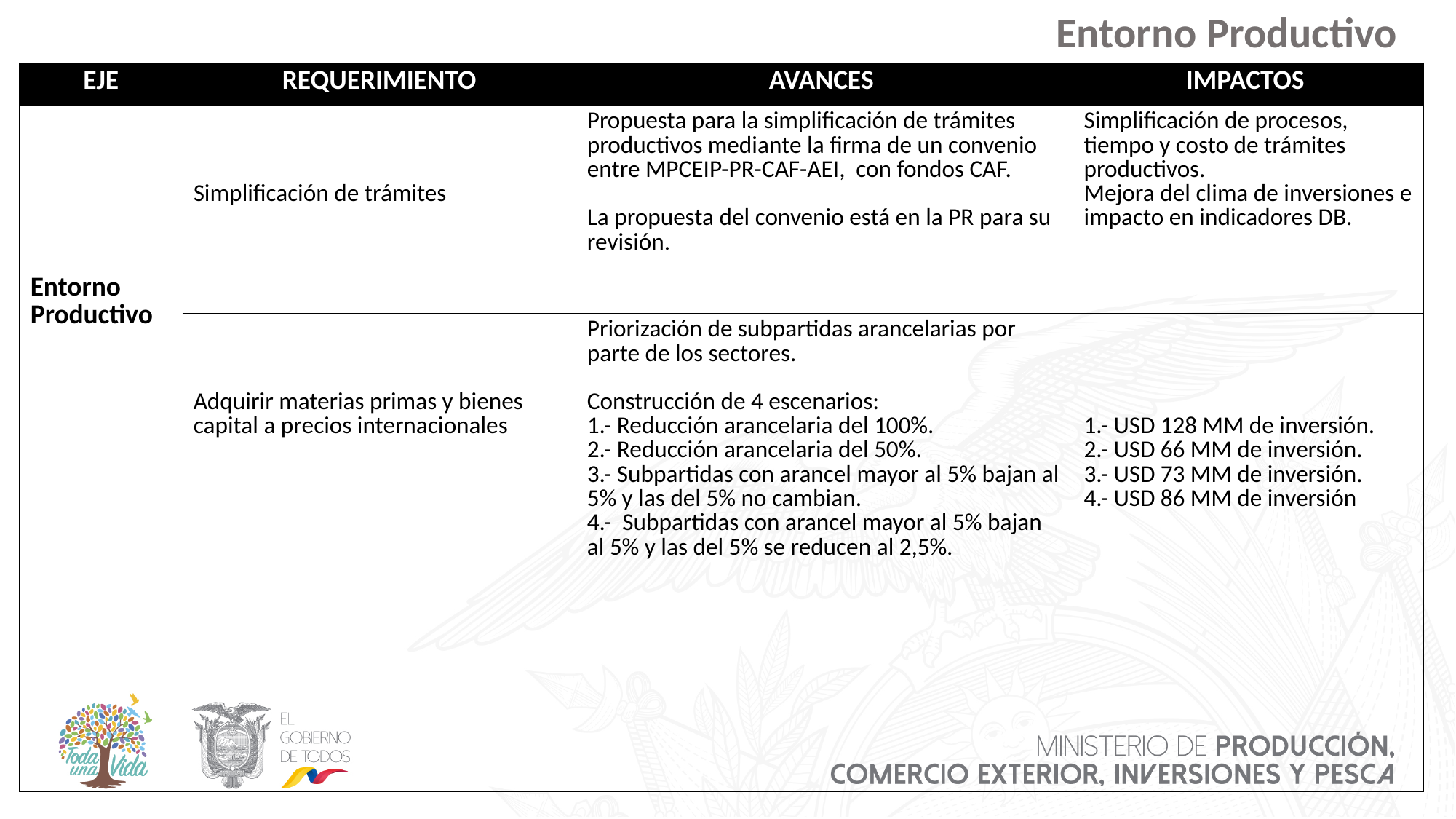

Entorno Productivo
| EJE | REQUERIMIENTO | AVANCES | IMPACTOS |
| --- | --- | --- | --- |
| Entorno Productivo | Simplificación de trámites | Propuesta para la simplificación de trámites productivos mediante la firma de un convenio entre MPCEIP-PR-CAF-AEI, con fondos CAF. La propuesta del convenio está en la PR para su revisión. | Simplificación de procesos, tiempo y costo de trámites productivos. Mejora del clima de inversiones e impacto en indicadores DB. |
|  | Adquirir materias primas y bienes capital a precios internacionales | Priorización de subpartidas arancelarias por parte de los sectores. Construcción de 4 escenarios: 1.- Reducción arancelaria del 100%. 2.- Reducción arancelaria del 50%. 3.- Subpartidas con arancel mayor al 5% bajan al 5% y las del 5% no cambian. 4.- Subpartidas con arancel mayor al 5% bajan al 5% y las del 5% se reducen al 2,5%. | 1.- USD 128 MM de inversión. 2.- USD 66 MM de inversión. 3.- USD 73 MM de inversión. 4.- USD 86 MM de inversión |